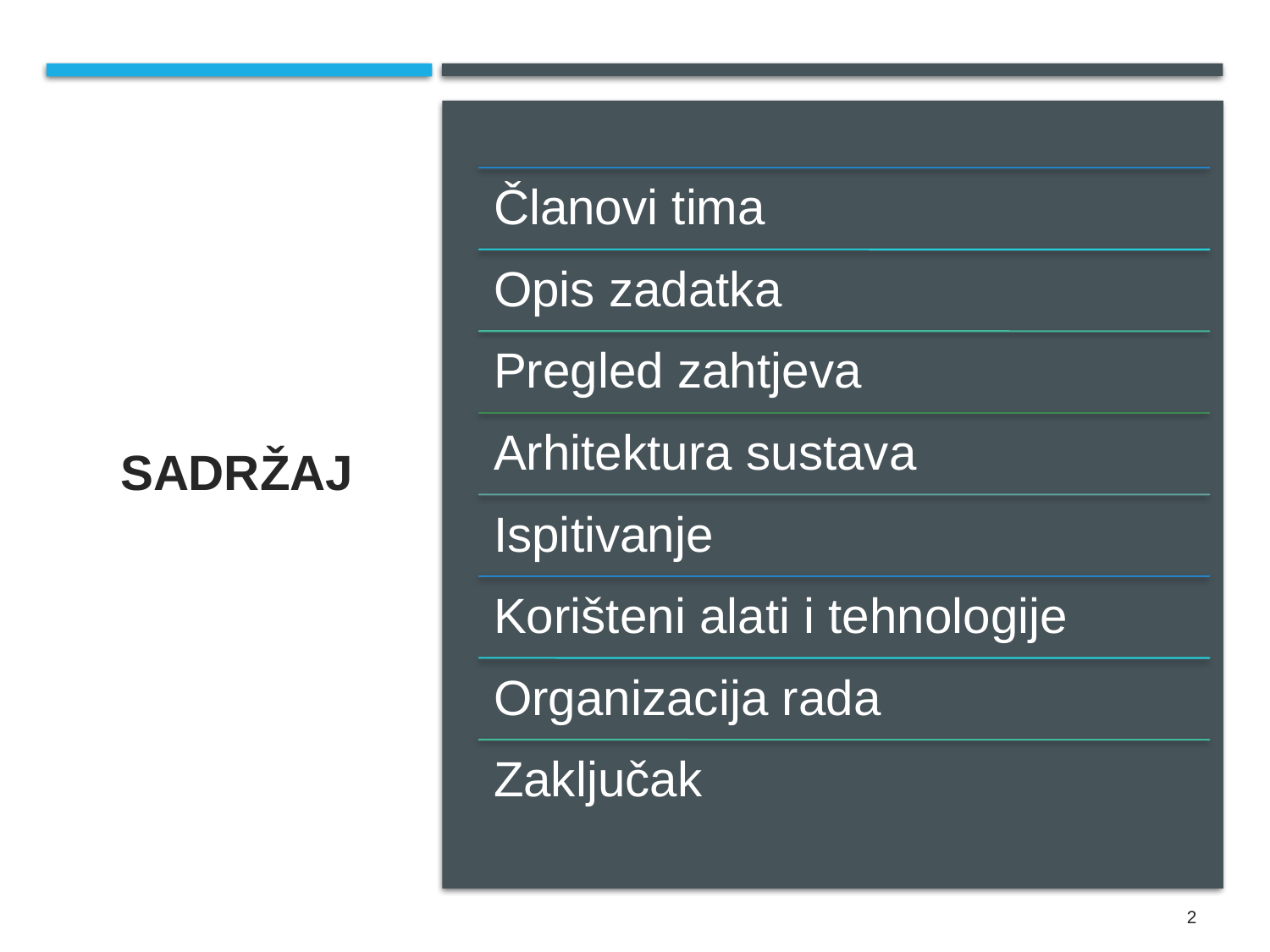

# Sadržaj
Članovi tima
Opis zadatka
Pregled zahtjeva
Arhitektura sustava
Ispitivanje
Korišteni alati i tehnologije
Organizacija rada
Zaključak
2